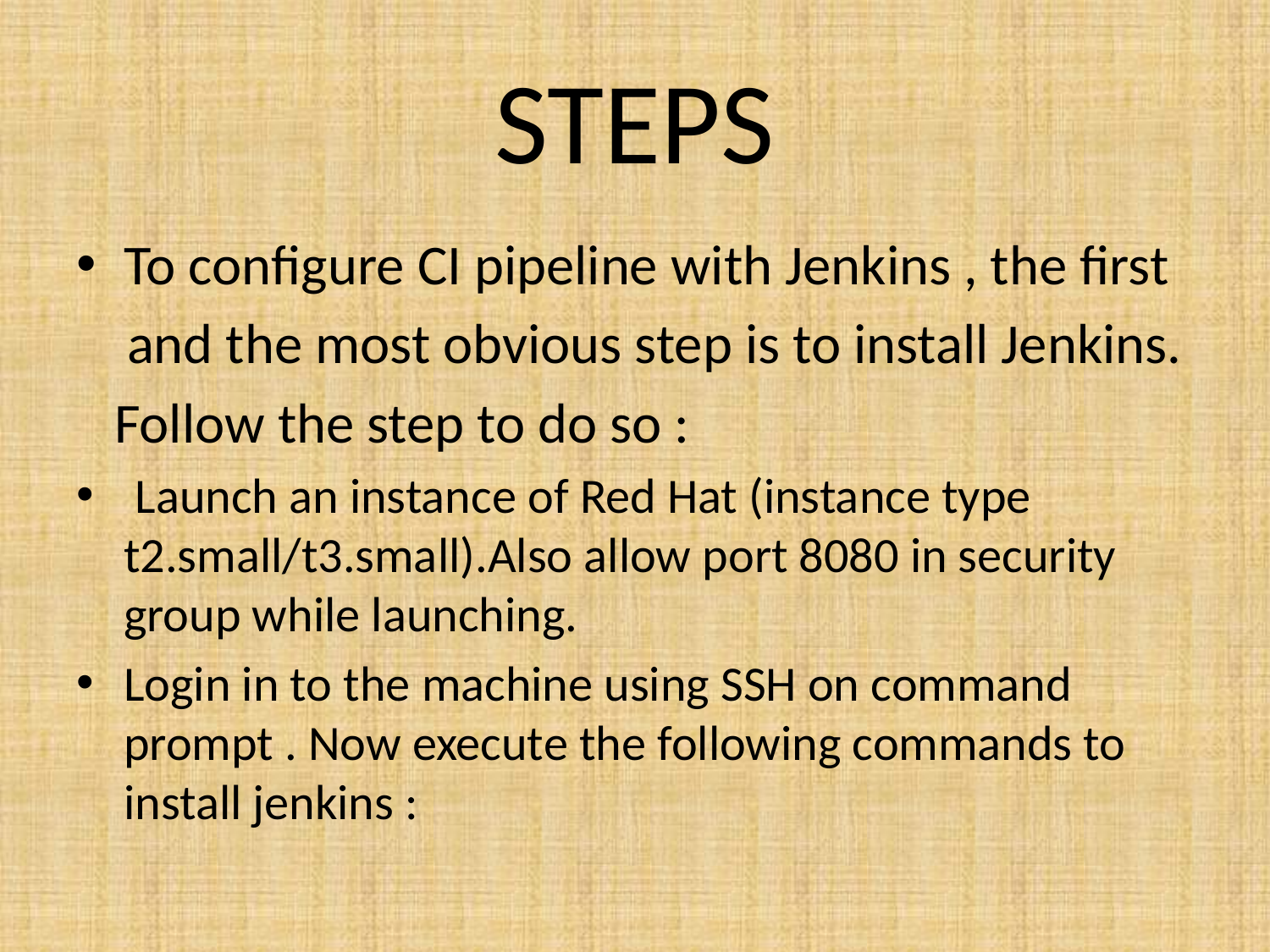

# STEPS
To configure CI pipeline with Jenkins , the first
    and the most obvious step is to install Jenkins.
   Follow the step to do so :
 Launch an instance of Red Hat (instance type t2.small/t3.small).Also allow port 8080 in security group while launching.
Login in to the machine using SSH on command prompt . Now execute the following commands to install jenkins :